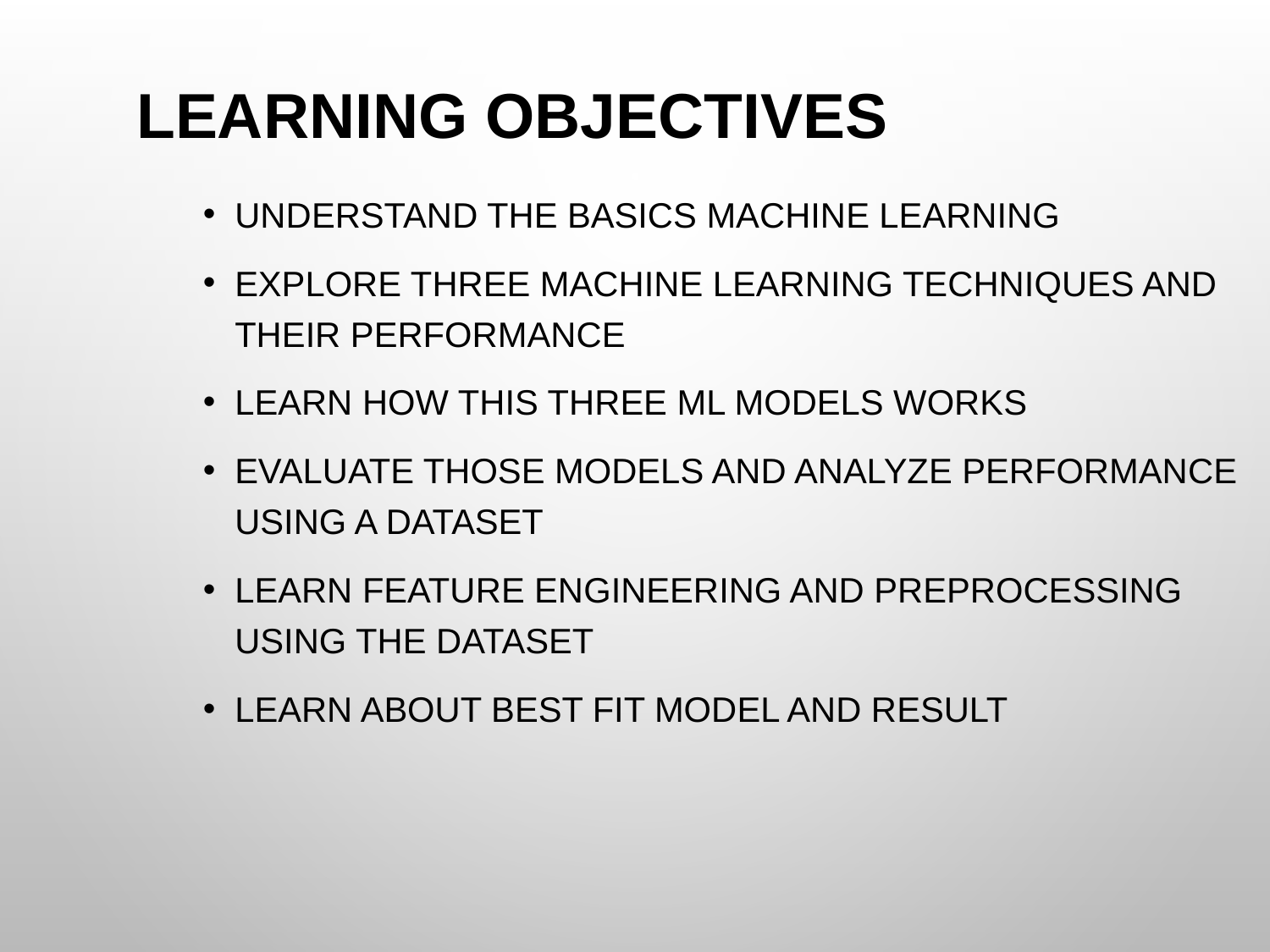

# Learning Objectives

Understand the basics Machine learning
Explore Three machine learning techniques and their performance
Learn how this Three Ml models works
Evaluate those models and analyze performance using a dataset
Learn feature engineering and preprocessing using the dataset
Learn About best fit model and result